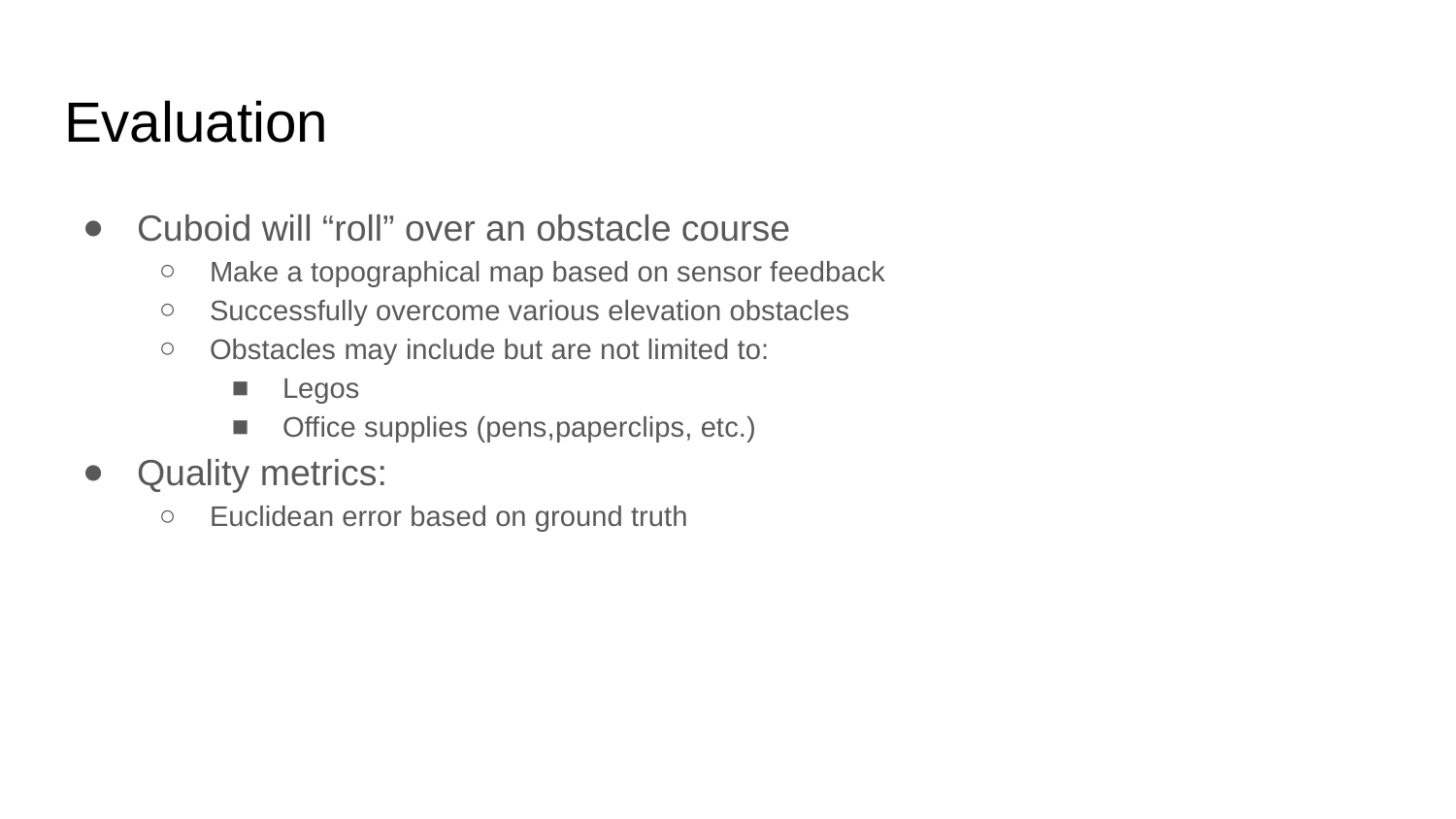

# Evaluation
Cuboid will “roll” over an obstacle course
Make a topographical map based on sensor feedback
Successfully overcome various elevation obstacles
Obstacles may include but are not limited to:
Legos
Office supplies (pens,paperclips, etc.)
Quality metrics:
Euclidean error based on ground truth